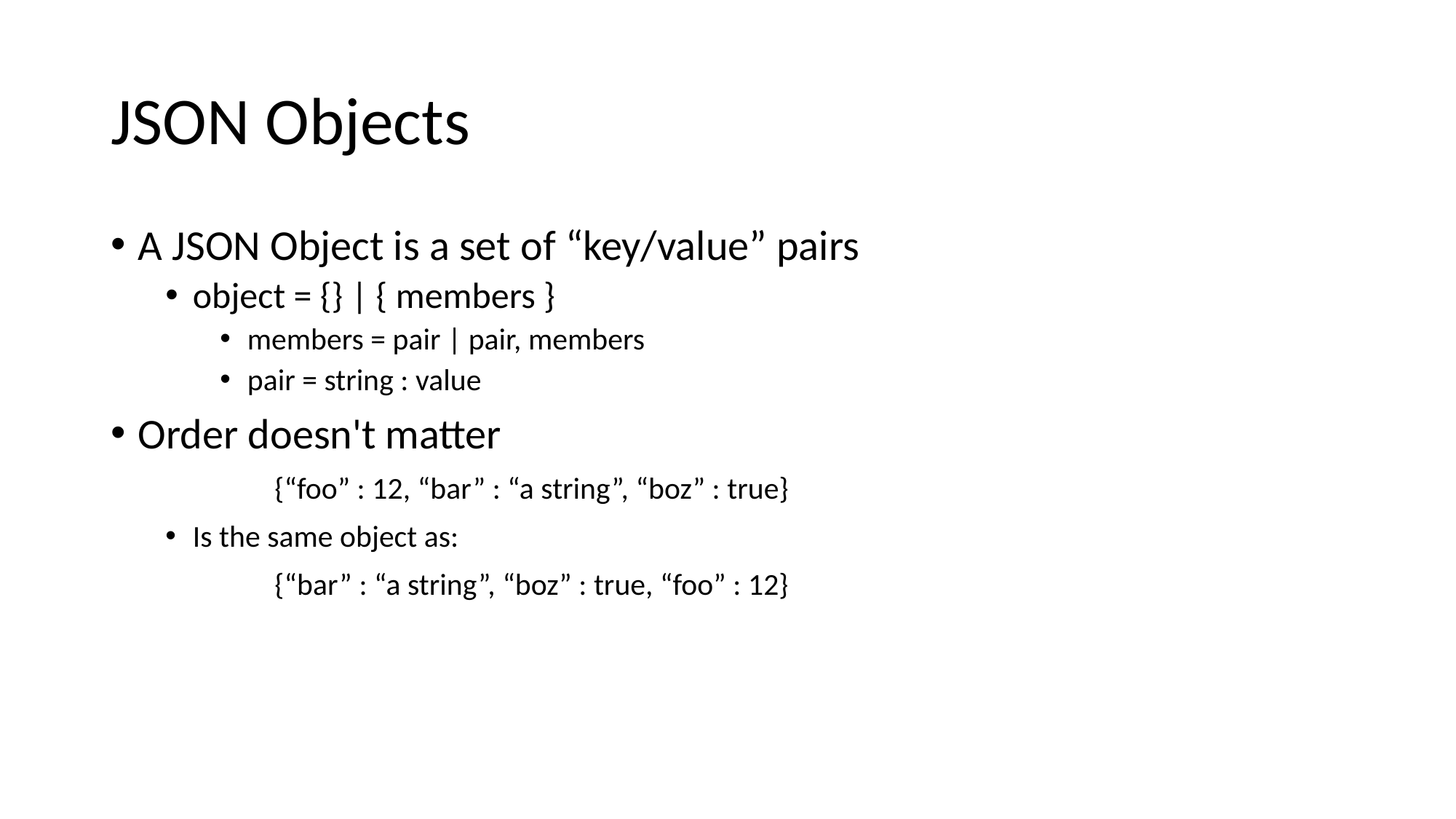

# JSON Objects
A JSON Object is a set of “key/value” pairs
object = {} | { members }
members = pair | pair, members
pair = string : value
Order doesn't matter
	{“foo” : 12, “bar” : “a string”, “boz” : true}
Is the same object as:
	{“bar” : “a string”, “boz” : true, “foo” : 12}